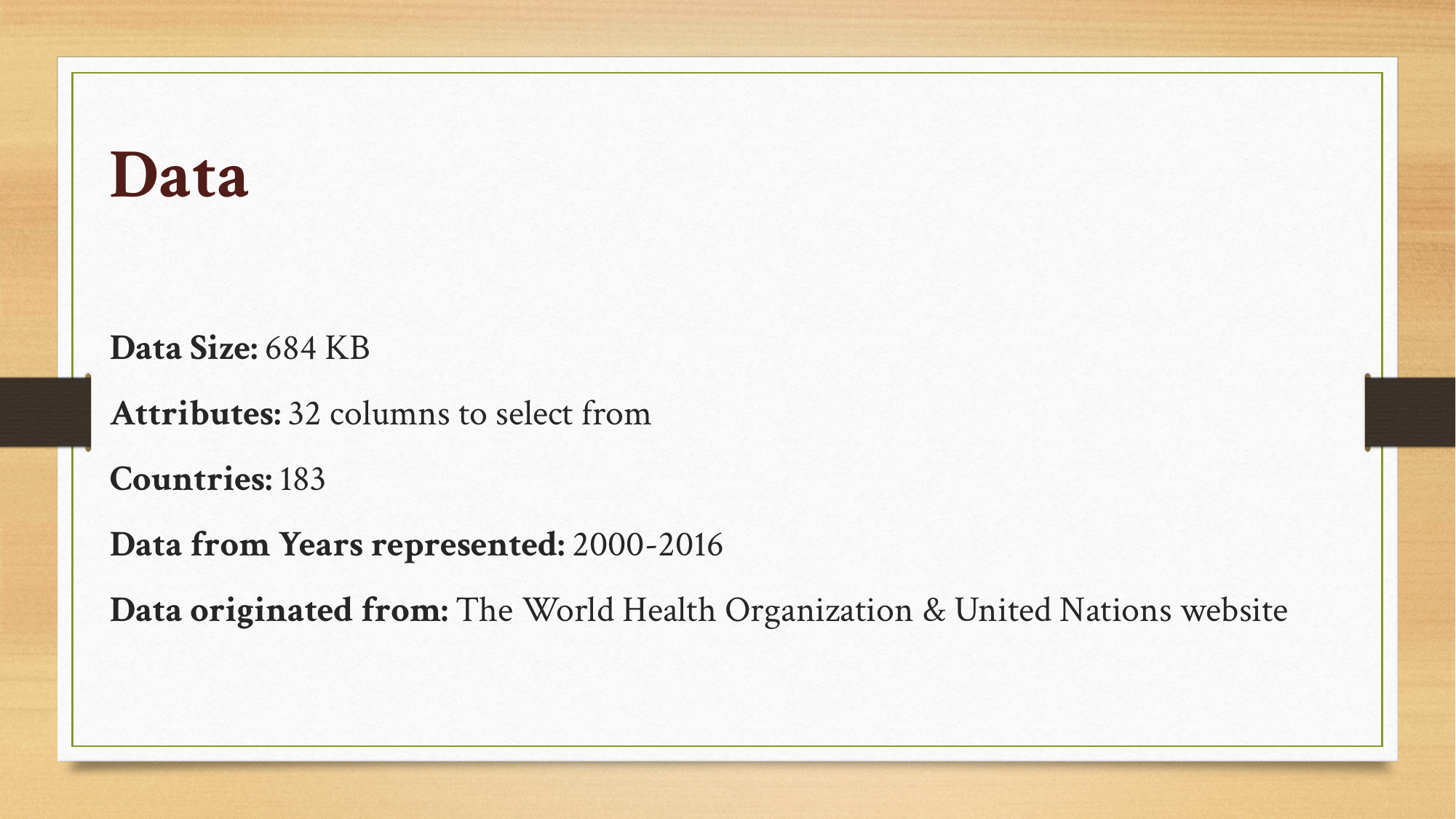

# Data

Data Size: 684 KB
Attributes: 32 columns to select from
Countries: 183
Data from Years represented: 2000-2016
Data originated from: The World Health Organization & United Nations website